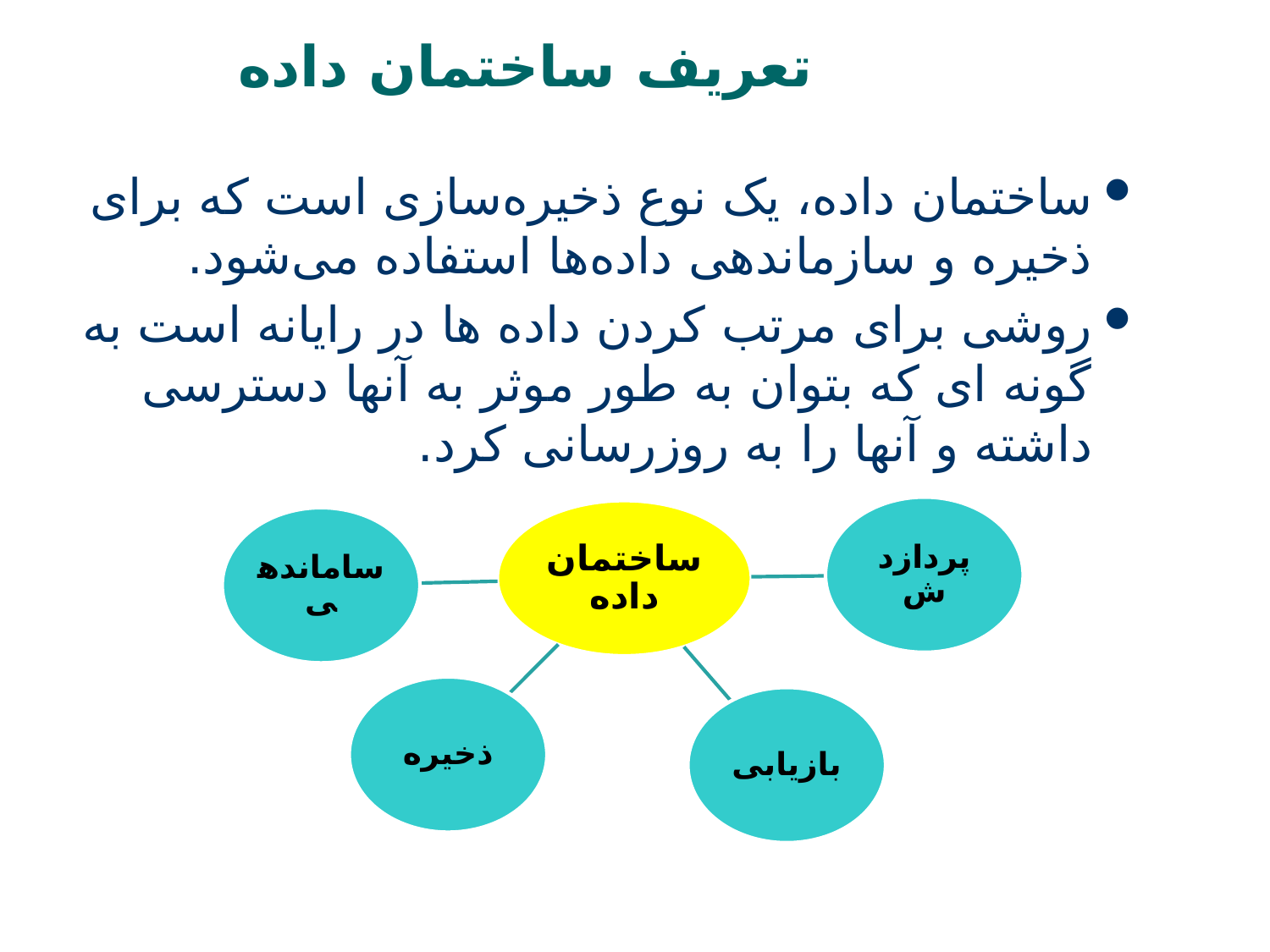

# تعریف ساختمان داده
ساختمان داده، یک نوع ذخیره‌سازی است که برای ذخیره و سازماندهی داده‌ها استفاده می‌شود.
روشی برای مرتب کردن داده ها در رایانه است به گونه ای که بتوان به طور موثر به آنها دسترسی داشته و آنها را به روزرسانی کرد.
ساختمان داده

پردازدش

بازیابی

ذخیره

ساماندهی